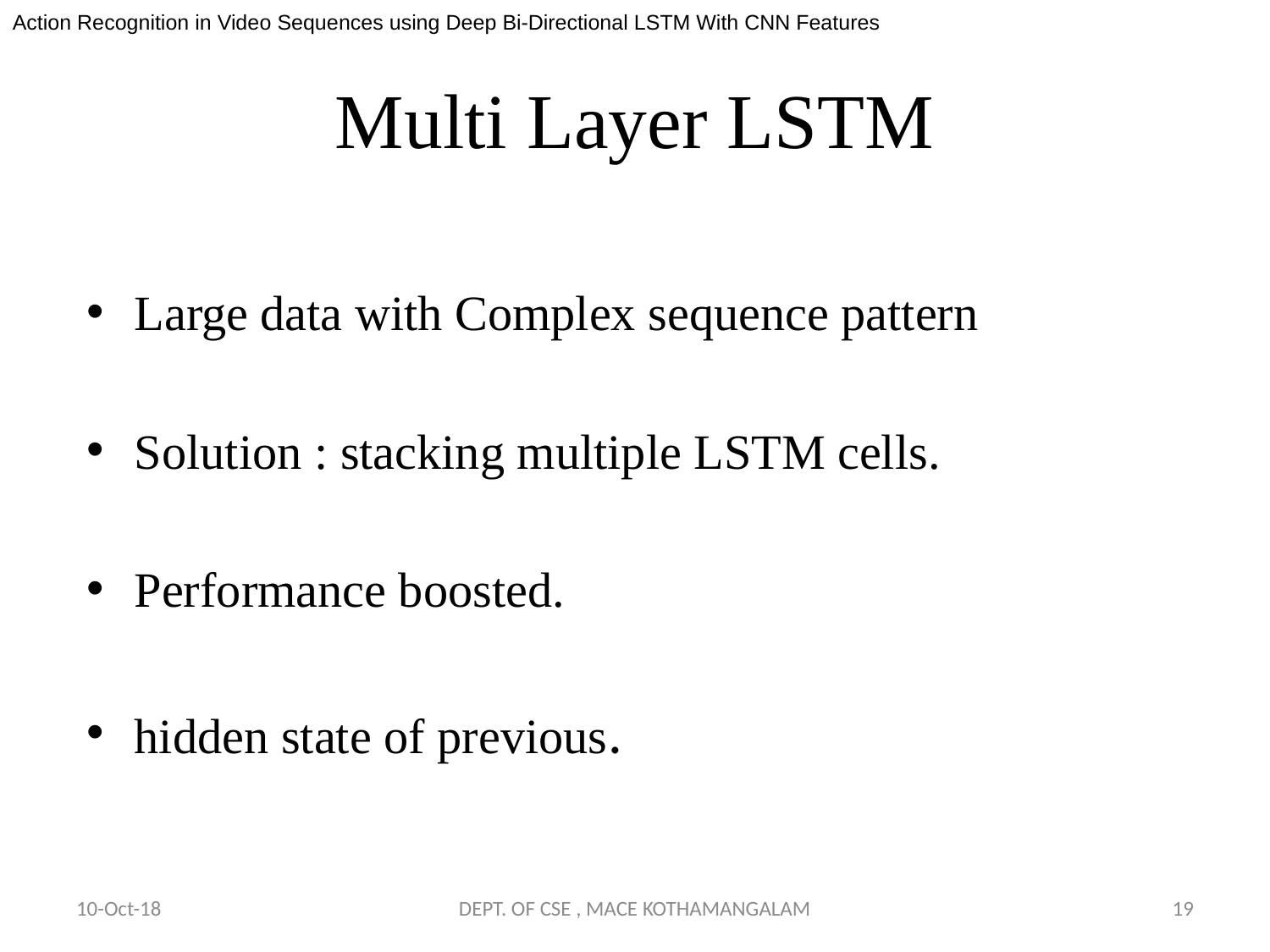

Action Recognition in Video Sequences using Deep Bi-Directional LSTM With CNN Features

# Multi Layer LSTM
Large data with Complex sequence pattern

Solution : stacking multiple LSTM cells.

Performance boosted.

hidden state of previous.

10-Oct-18
DEPT. OF CSE , MACE KOTHAMANGALAM
19